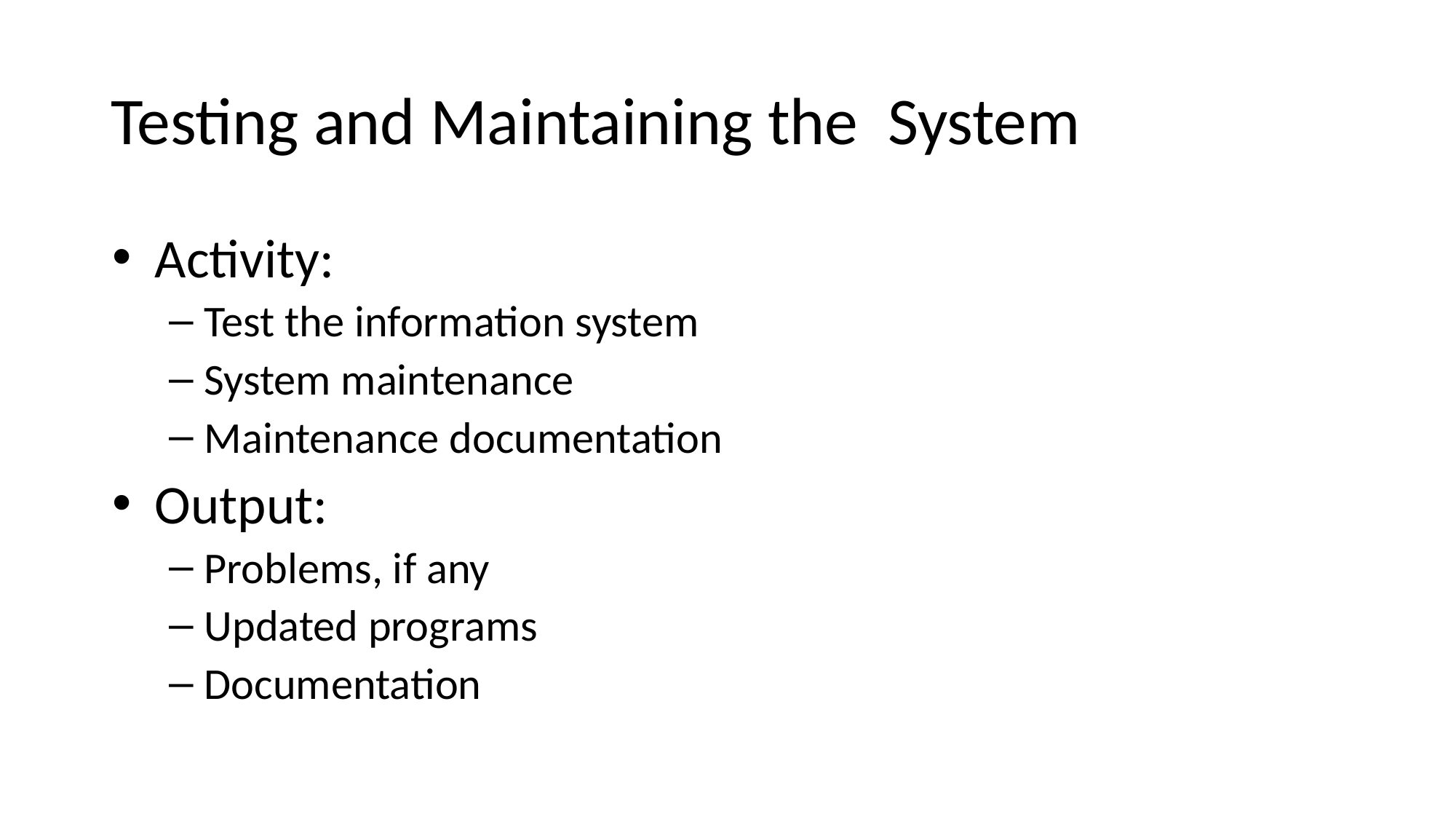

# Testing and Maintaining the  System
Activity:
Test the information system
System maintenance
Maintenance documentation
Output:
Problems, if any
Updated programs
Documentation